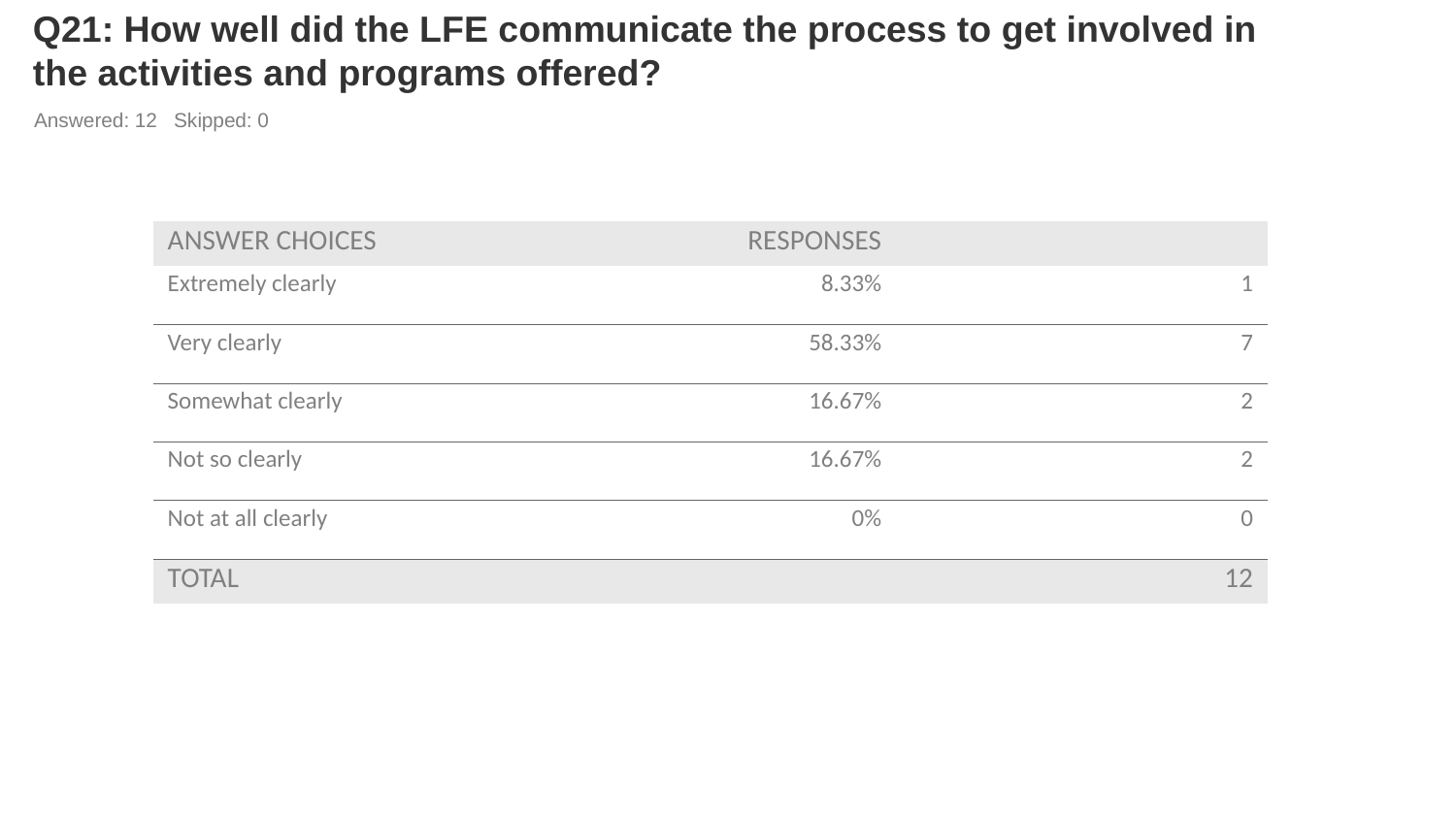

# Q21: How well did the LFE communicate the process to get involved in the activities and programs offered?
Answered: 12   Skipped: 0
| ANSWER CHOICES | RESPONSES |  |
| --- | --- | --- |
| Extremely clearly | 8.33% | 1 |
| Very clearly | 58.33% | 7 |
| Somewhat clearly | 16.67% | 2 |
| Not so clearly | 16.67% | 2 |
| Not at all clearly | 0% | 0 |
| TOTAL |  | 12 |